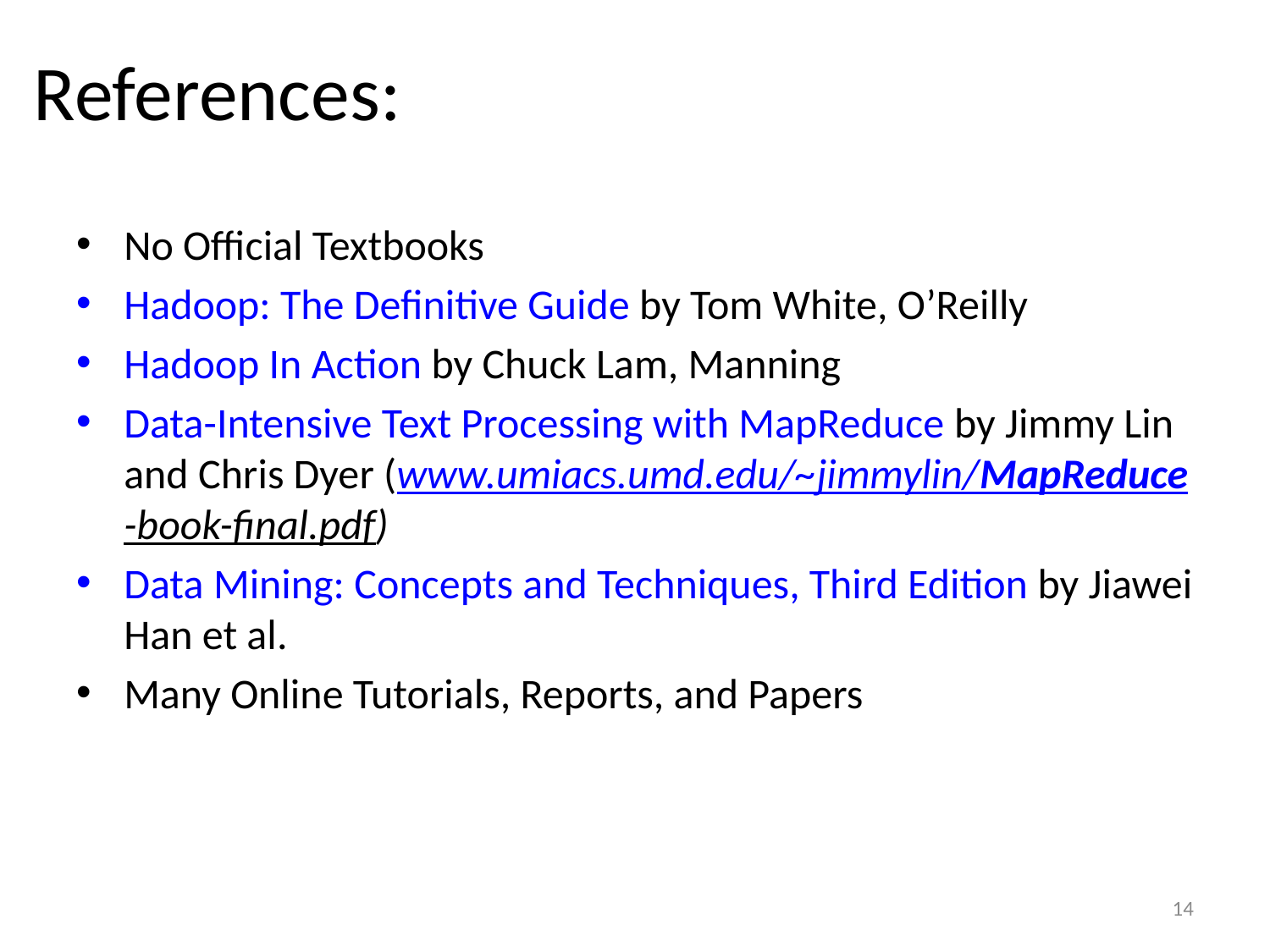

# References:
No Official Textbooks
Hadoop: The Definitive Guide by Tom White, O’Reilly
Hadoop In Action by Chuck Lam, Manning
Data-Intensive Text Processing with MapReduce by Jimmy Lin and Chris Dyer (www.umiacs.umd.edu/~jimmylin/MapReduce-book-final.pdf)
Data Mining: Concepts and Techniques, Third Edition by Jiawei Han et al.
Many Online Tutorials, Reports, and Papers
14